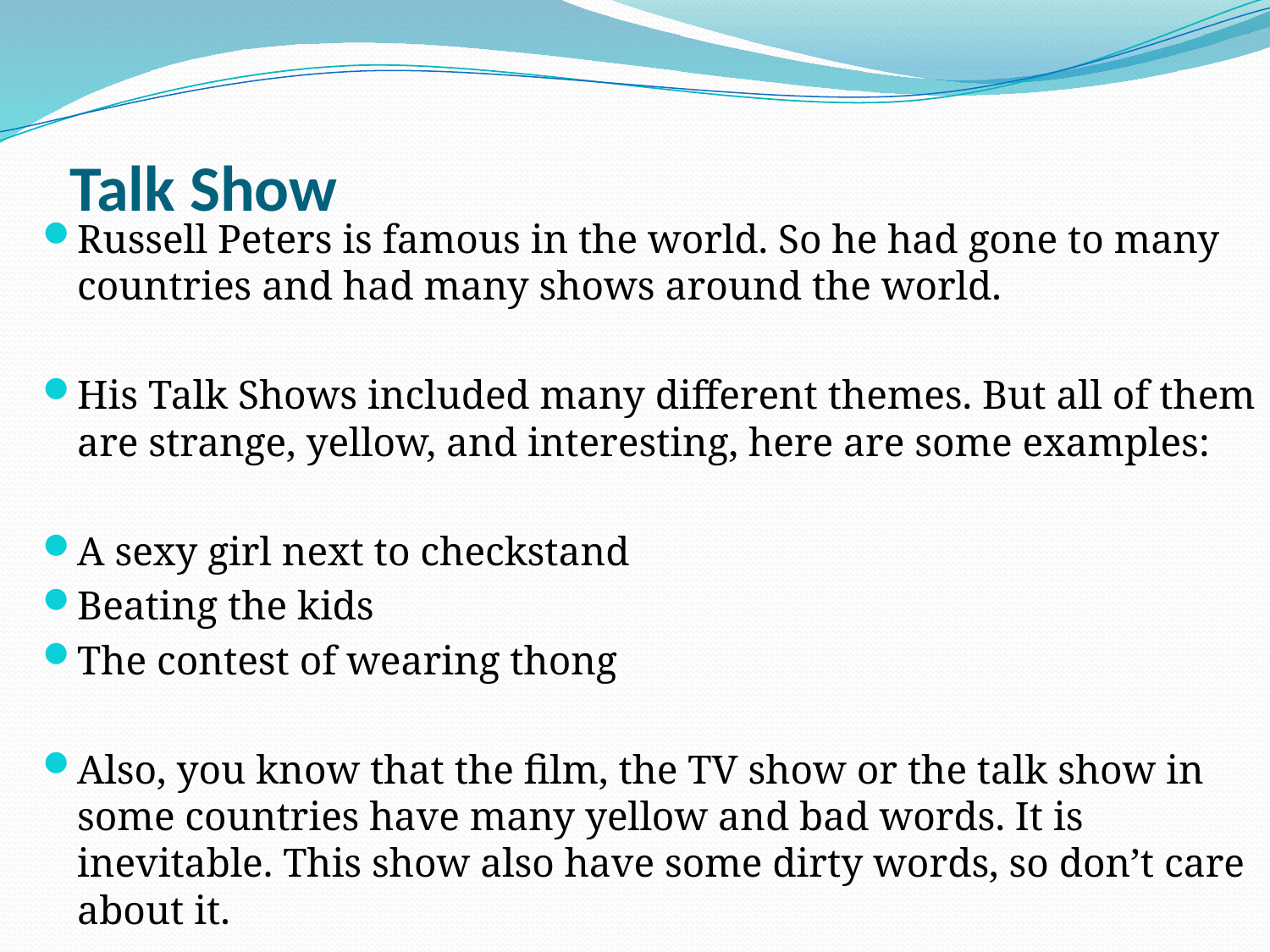

# Talk Show
Russell Peters is famous in the world. So he had gone to many countries and had many shows around the world.

His Talk Shows included many different themes. But all of them are strange, yellow, and interesting, here are some examples:

A sexy girl next to checkstand
Beating the kids
The contest of wearing thong

Also, you know that the film, the TV show or the talk show in some countries have many yellow and bad words. It is inevitable. This show also have some dirty words, so don’t care about it.